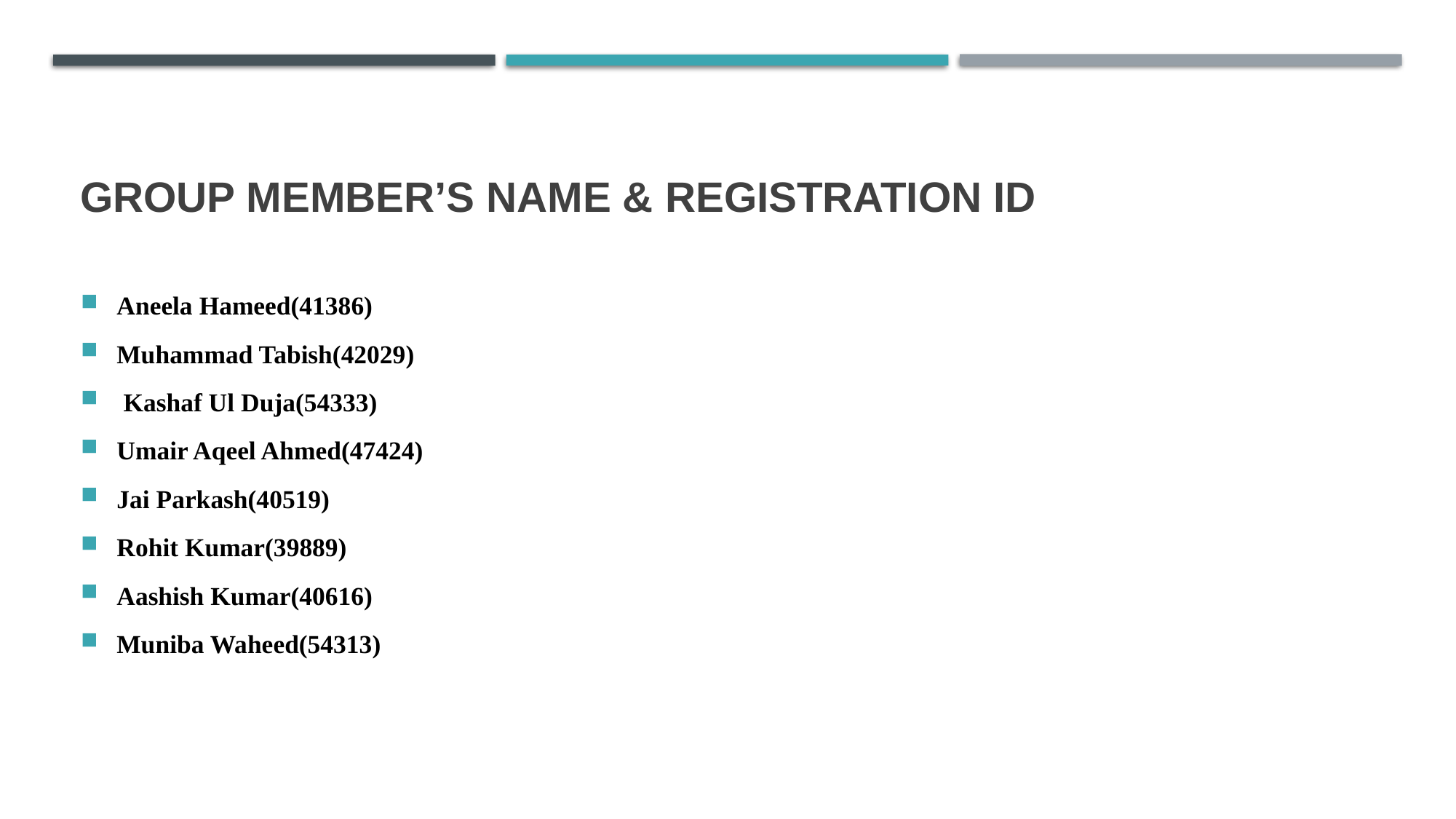

# Group Member’s Name & Registration ID
Aneela Hameed(41386)
Muhammad Tabish(42029)
 Kashaf Ul Duja(54333)
Umair Aqeel Ahmed(47424)
Jai Parkash(40519)
Rohit Kumar(39889)
Aashish Kumar(40616)
Muniba Waheed(54313)